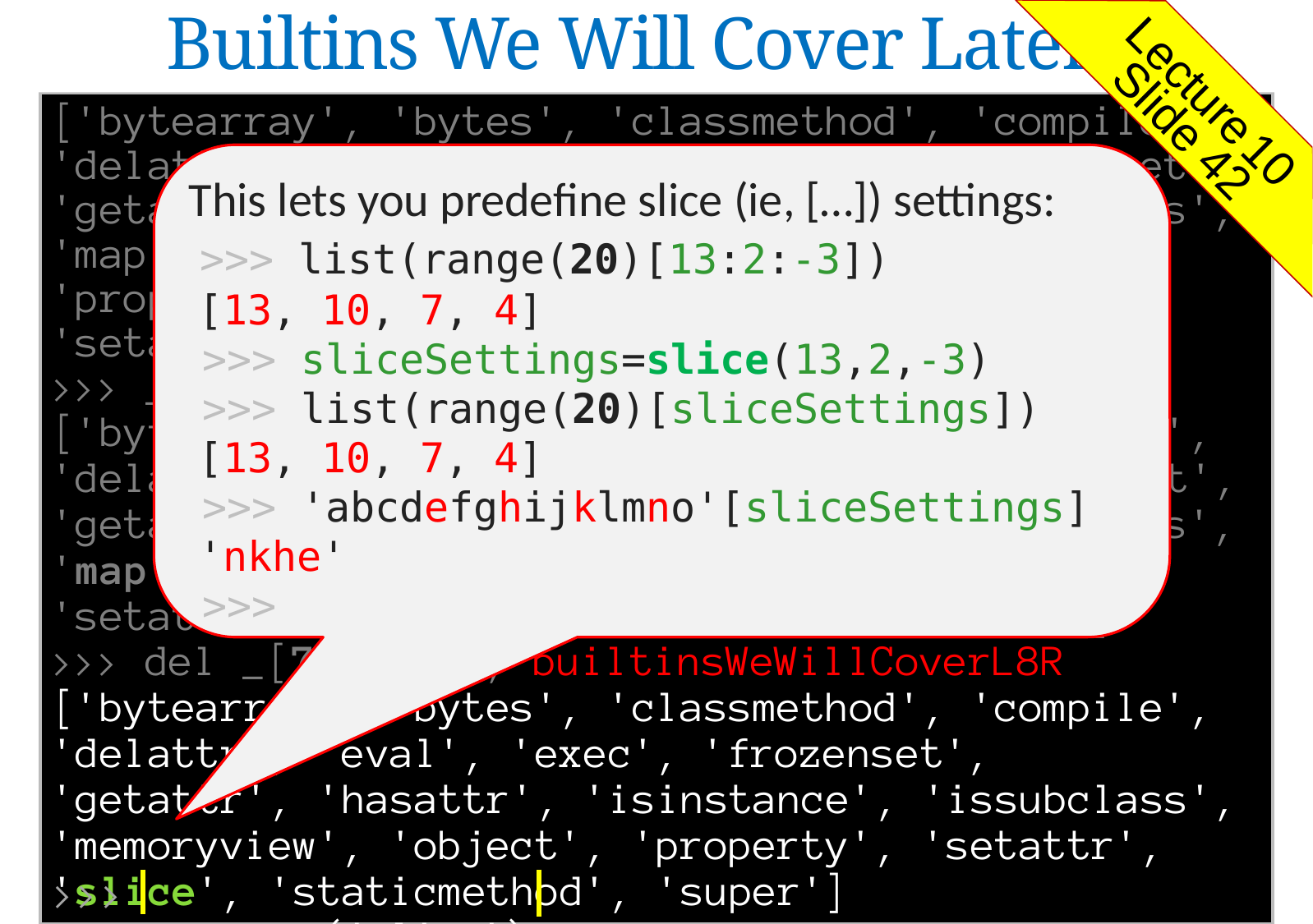

Builtins We Will Cover Later…

Lecture 10
Slide 42
['bytearray', 'bytes', 'classmethod', 'compile', 'delattr', 'eval', 'exec', 'filter', 'frozenset', 'getattr', 'hasattr', 'isinstance', 'issubclass', 'map', 'memoryview', 'object', 'open', 'property',
'setattr', 'slice', 'staticmethod', 'super’]
>>> _.remove("open"); builtinsWeWillCoverL8R
['bytearray', 'bytes', 'classmethod', 'compile', 'delattr', 'eval', 'exec', 'filter', 'frozenset', 'getattr', 'hasattr', 'isinstance', 'issubclass', 'map', 'memoryview', 'object', 'property',
'setattr', 'slice', 'staticmethod', 'super']
>>> del _[7],_[13]; builtinsWeWillCoverL8R
['bytearray', 'bytes', 'classmethod', 'compile', 'delattr', 'eval', 'exec', 'frozenset',   'getattr', 'hasattr', 'isinstance', 'issubclass', 'memoryview', 'object', 'property', 'setattr', 'slice', 'staticmethod', 'super']
    _.remove('slice')
 This lets you predefine slice (ie, […]) settings:
  >>> list(range(20)[13:2:-3])
 [13, 10, 7, 4]
 >>> sliceSettings=slice(13,2,-3)
 >>> list(range(20)[sliceSettings])
 [13, 10, 7, 4]
 >>> 'abcdefghijklmno'[sliceSettings]
 'nkhe'
 >>>
>>>